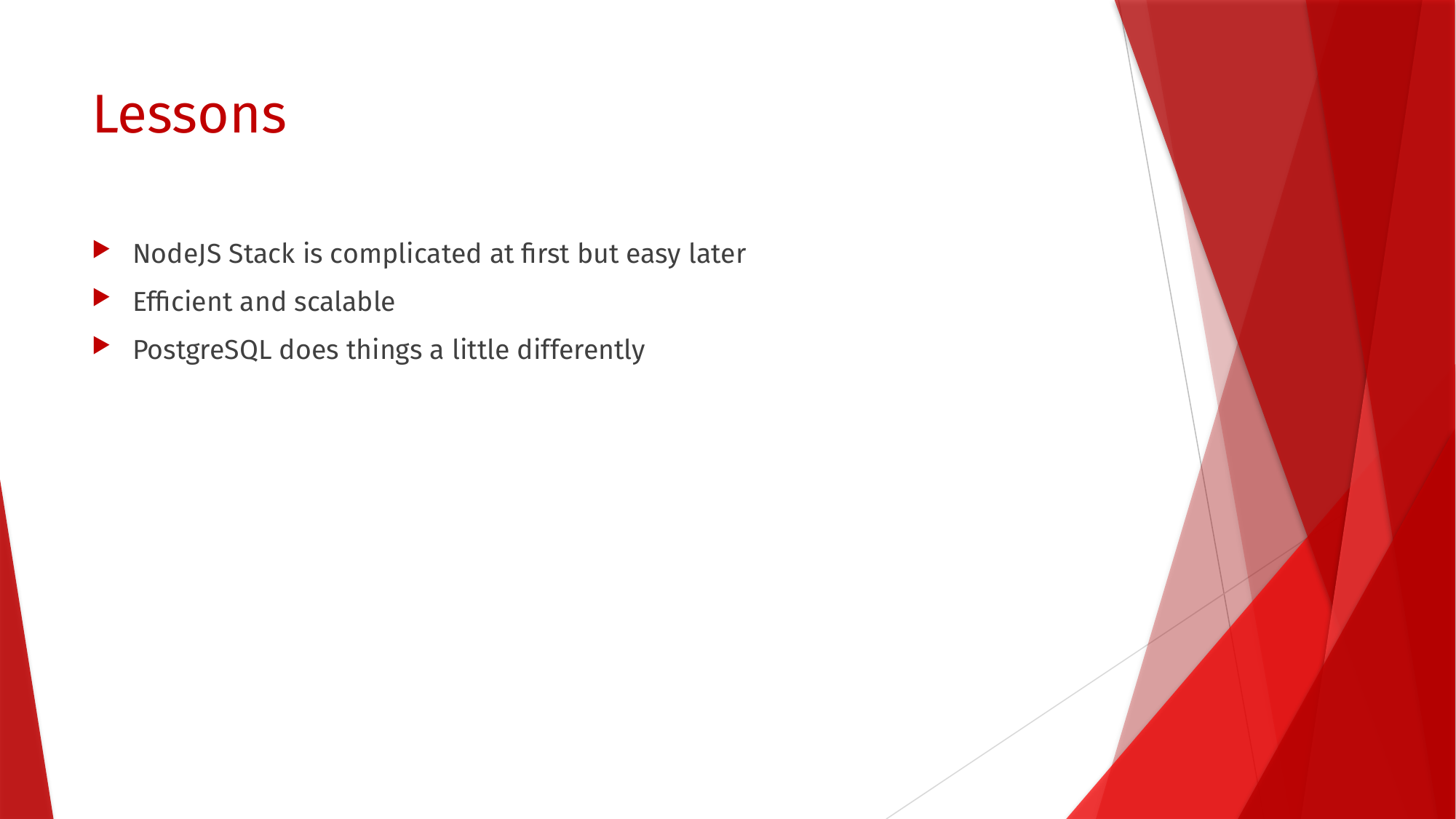

# Lessons
NodeJS Stack is complicated at first but easy later
Efficient and scalable
PostgreSQL does things a little differently